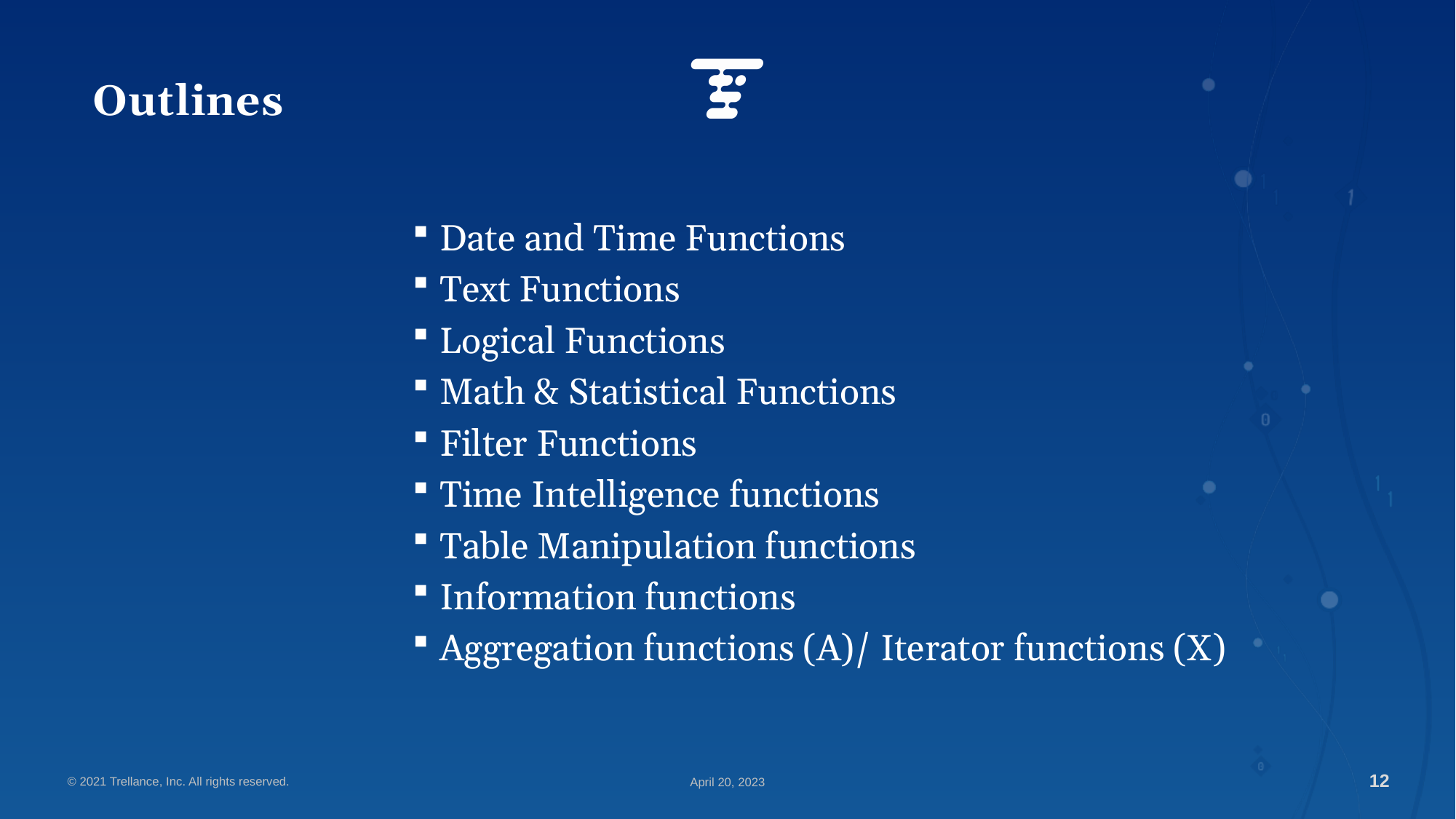

Outlines
Date and Time Functions
Text Functions
Logical Functions
Math & Statistical Functions
Filter Functions
Time Intelligence functions
Table Manipulation functions
Information functions
Aggregation functions (A)/ Iterator functions (X)

© 2021 Trellance, Inc. All rights reserved.
April 20, 2023
12